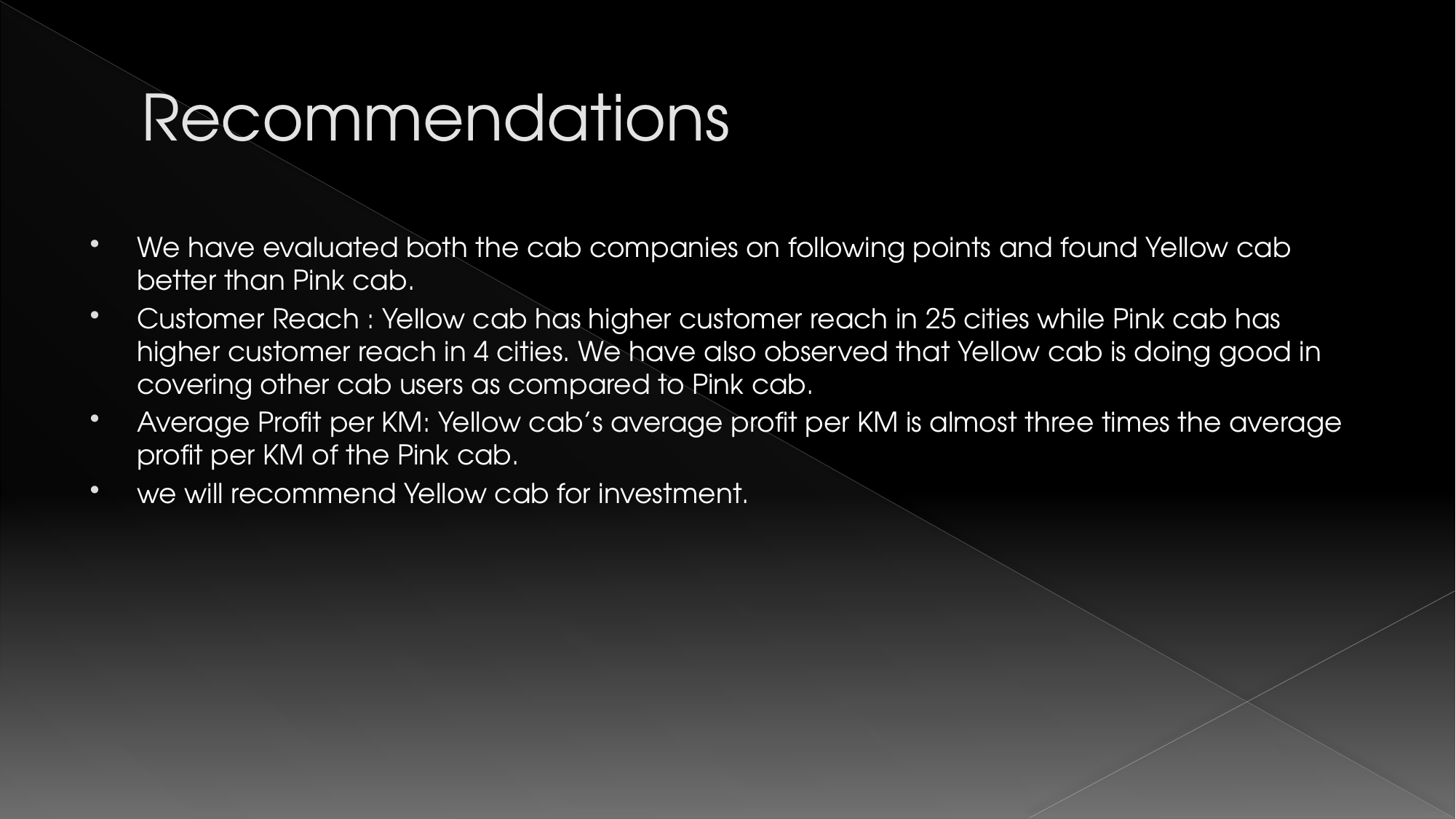

# Recommendations
We have evaluated both the cab companies on following points and found Yellow cab better than Pink cab.
Customer Reach : Yellow cab has higher customer reach in 25 cities while Pink cab has higher customer reach in 4 cities. We have also observed that Yellow cab is doing good in covering other cab users as compared to Pink cab.
Average Profit per KM: Yellow cab’s average profit per KM is almost three times the average profit per KM of the Pink cab.
we will recommend Yellow cab for investment.